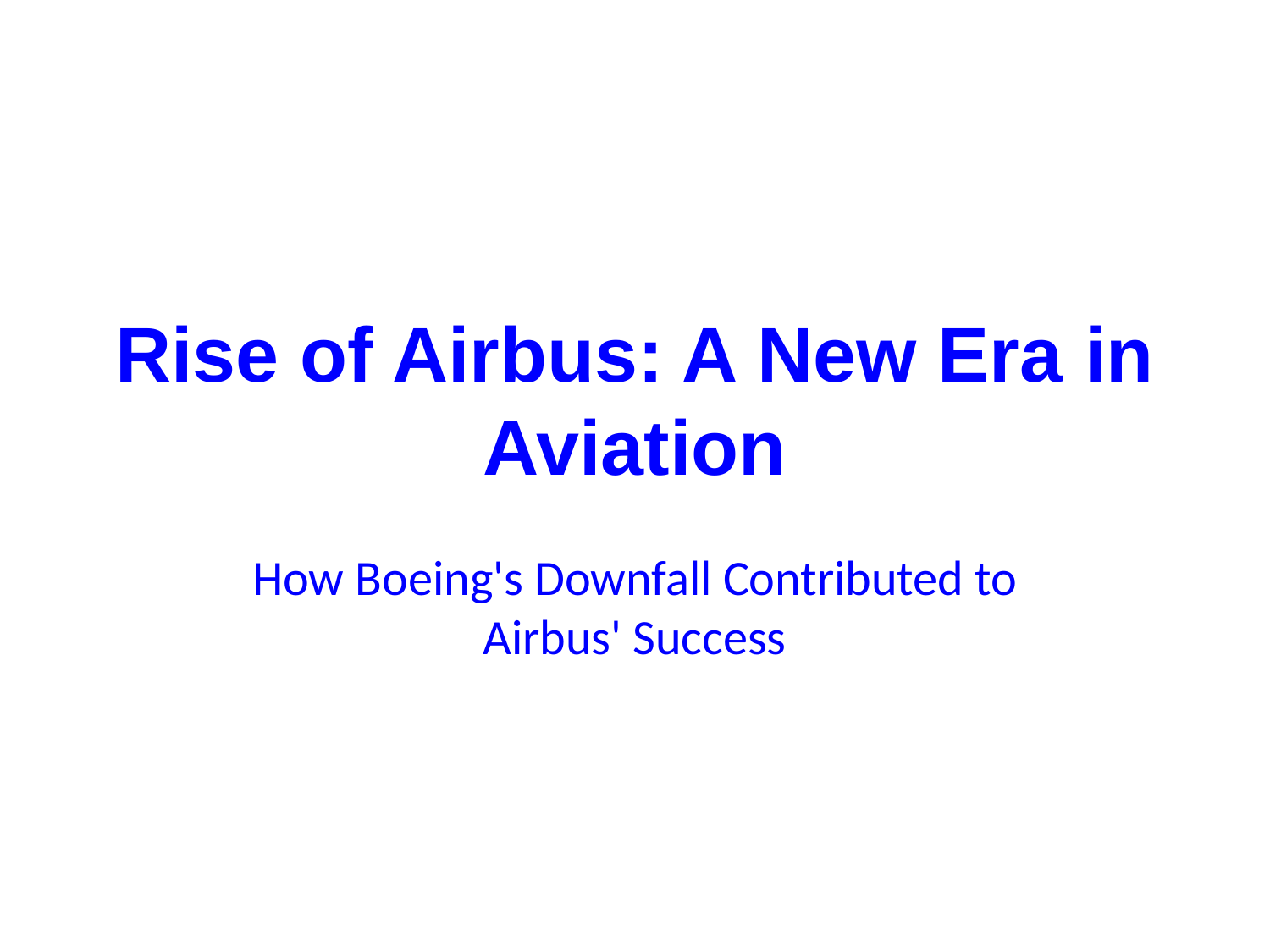

# Rise of Airbus: A New Era in Aviation
How Boeing's Downfall Contributed to Airbus' Success